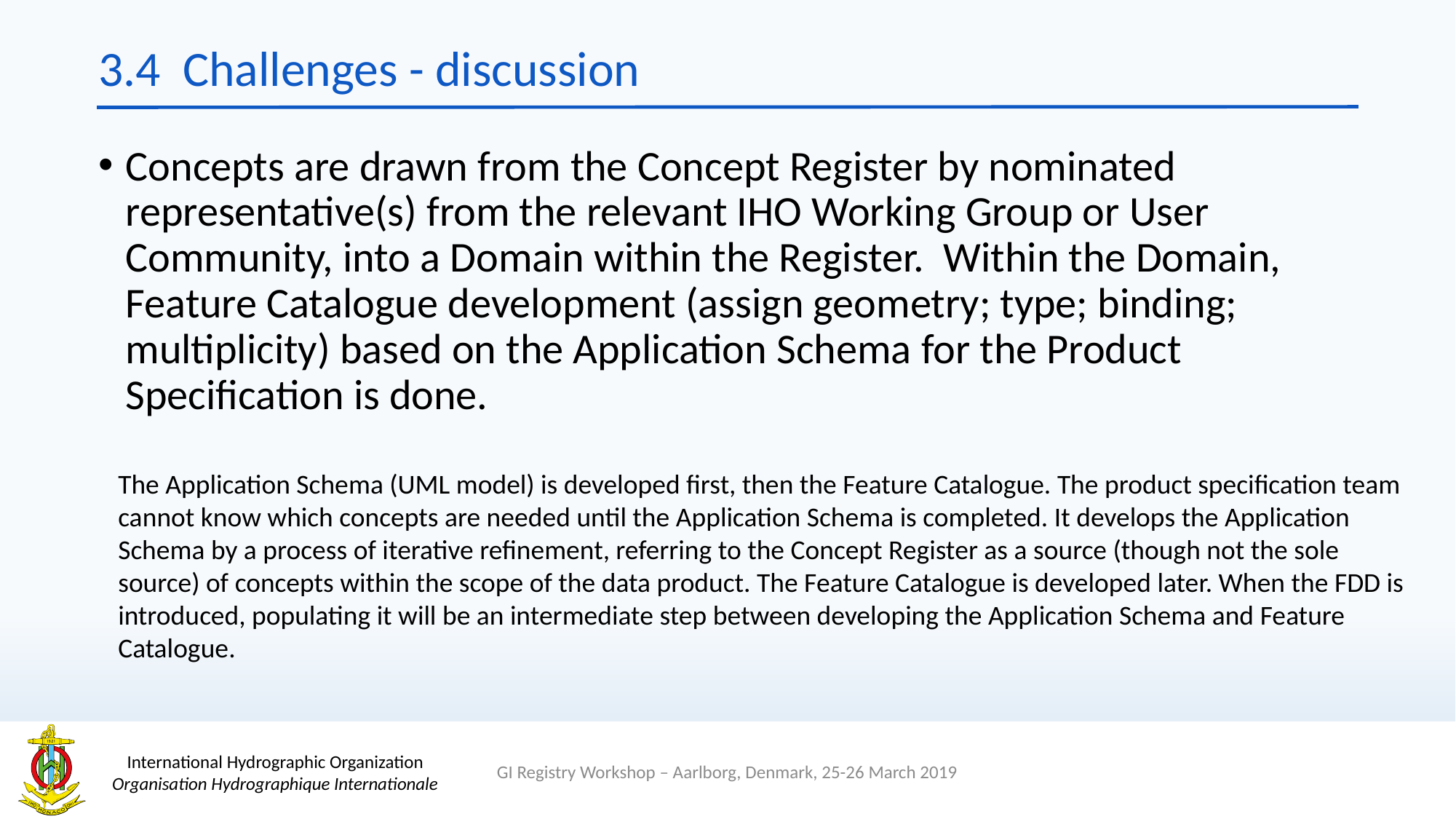

# 3.4  Challenges - discussion
Concepts are drawn from the Concept Register by nominated representative(s) from the relevant IHO Working Group or User Community, into a Domain within the Register.  Within the Domain, Feature Catalogue development (assign geometry; type; binding; multiplicity) based on the Application Schema for the Product Specification is done.
The Application Schema (UML model) is developed first, then the Feature Catalogue. The product specification team cannot know which concepts are needed until the Application Schema is completed. It develops the Application Schema by a process of iterative refinement, referring to the Concept Register as a source (though not the sole source) of concepts within the scope of the data product. The Feature Catalogue is developed later. When the FDD is introduced, populating it will be an intermediate step between developing the Application Schema and Feature Catalogue.
GI Registry Workshop – Aarlborg, Denmark, 25-26 March 2019